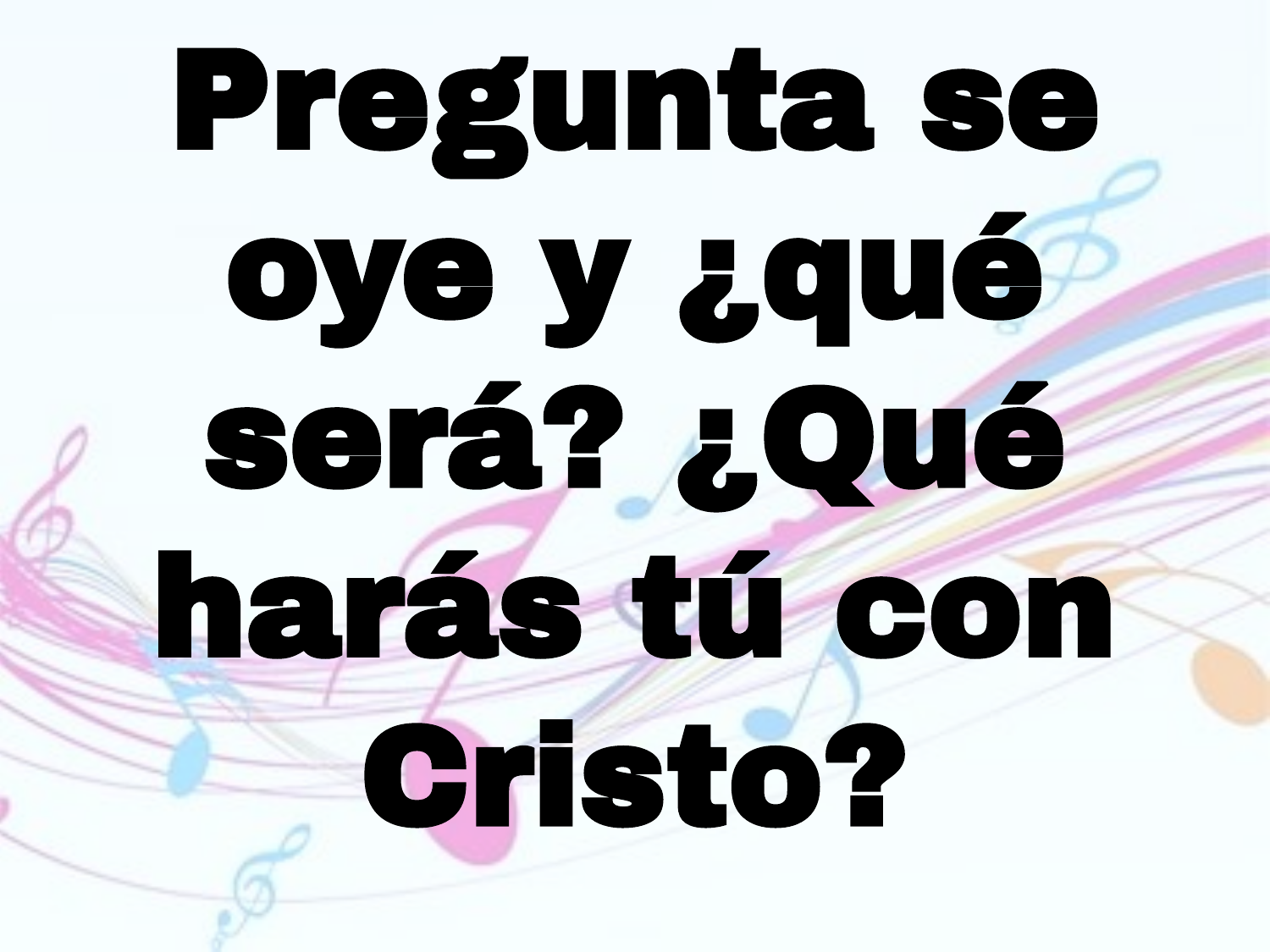

Pregunta se oye y ¿qué será? ¿Qué harás tú con Cristo?